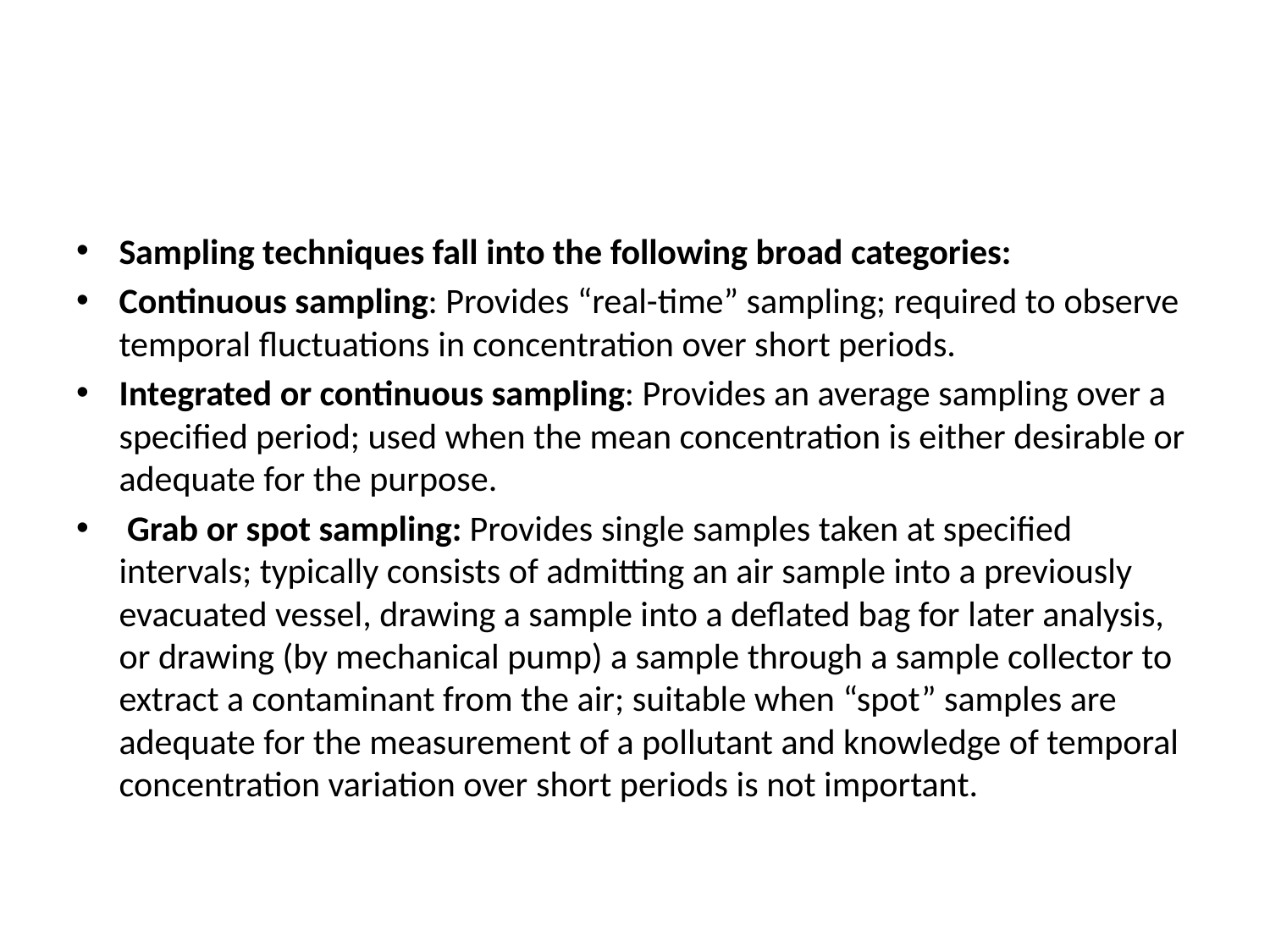

#
Sampling techniques fall into the following broad categories:
Continuous sampling: Provides “real-time” sampling; required to observe temporal ﬂuctuations in concentration over short periods.
Integrated or continuous sampling: Provides an average sampling over a speciﬁed period; used when the mean concentration is either desirable or adequate for the purpose.
 Grab or spot sampling: Provides single samples taken at speciﬁed intervals; typically consists of admitting an air sample into a previously evacuated vessel, drawing a sample into a deﬂated bag for later analysis, or drawing (by mechanical pump) a sample through a sample collector to extract a contaminant from the air; suitable when “spot” samples are adequate for the measurement of a pollutant and knowledge of temporal concentration variation over short periods is not important.